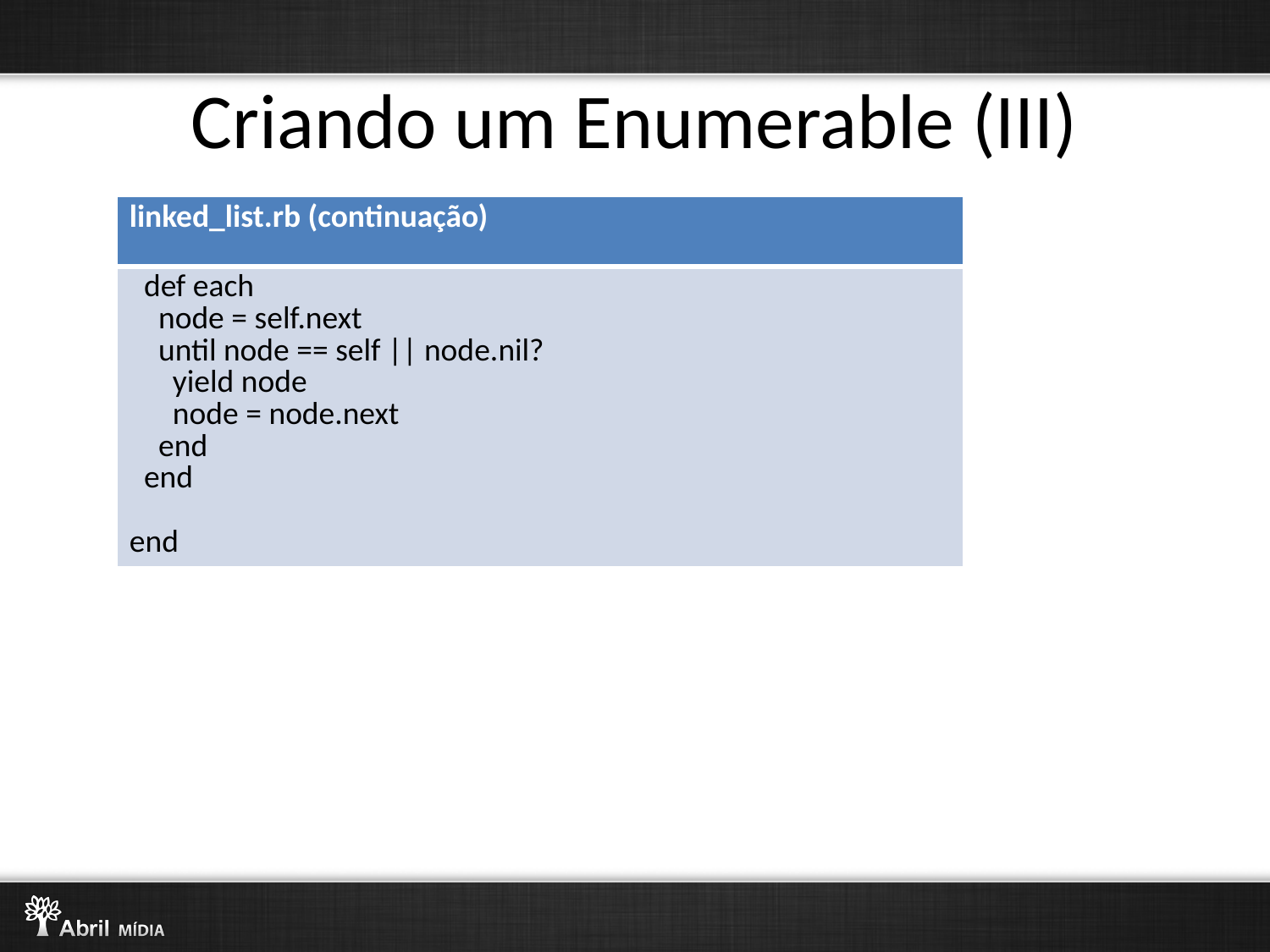

# Criando um Enumerable (III)
| linked\_list.rb (continuação) |
| --- |
| def each node = self.next until node == self || node.nil? yield node node = node.next end end end |